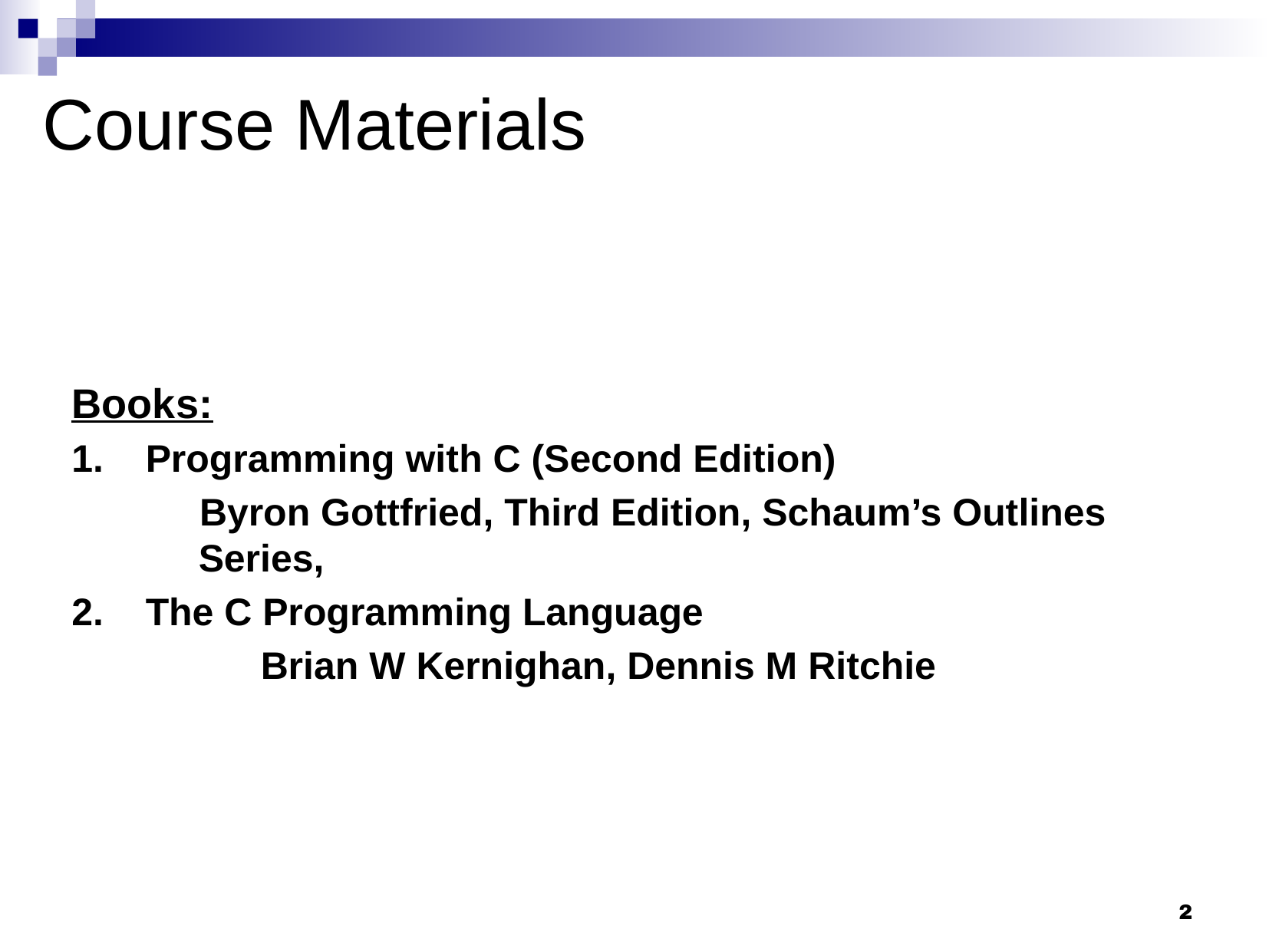

Course Materials

Books:
Programming with C (Second Edition)
      Byron Gottfried, Third Edition, Schaum’s Outlines Series,
The C Programming Language
		Brian W Kernighan, Dennis M Ritchie
2